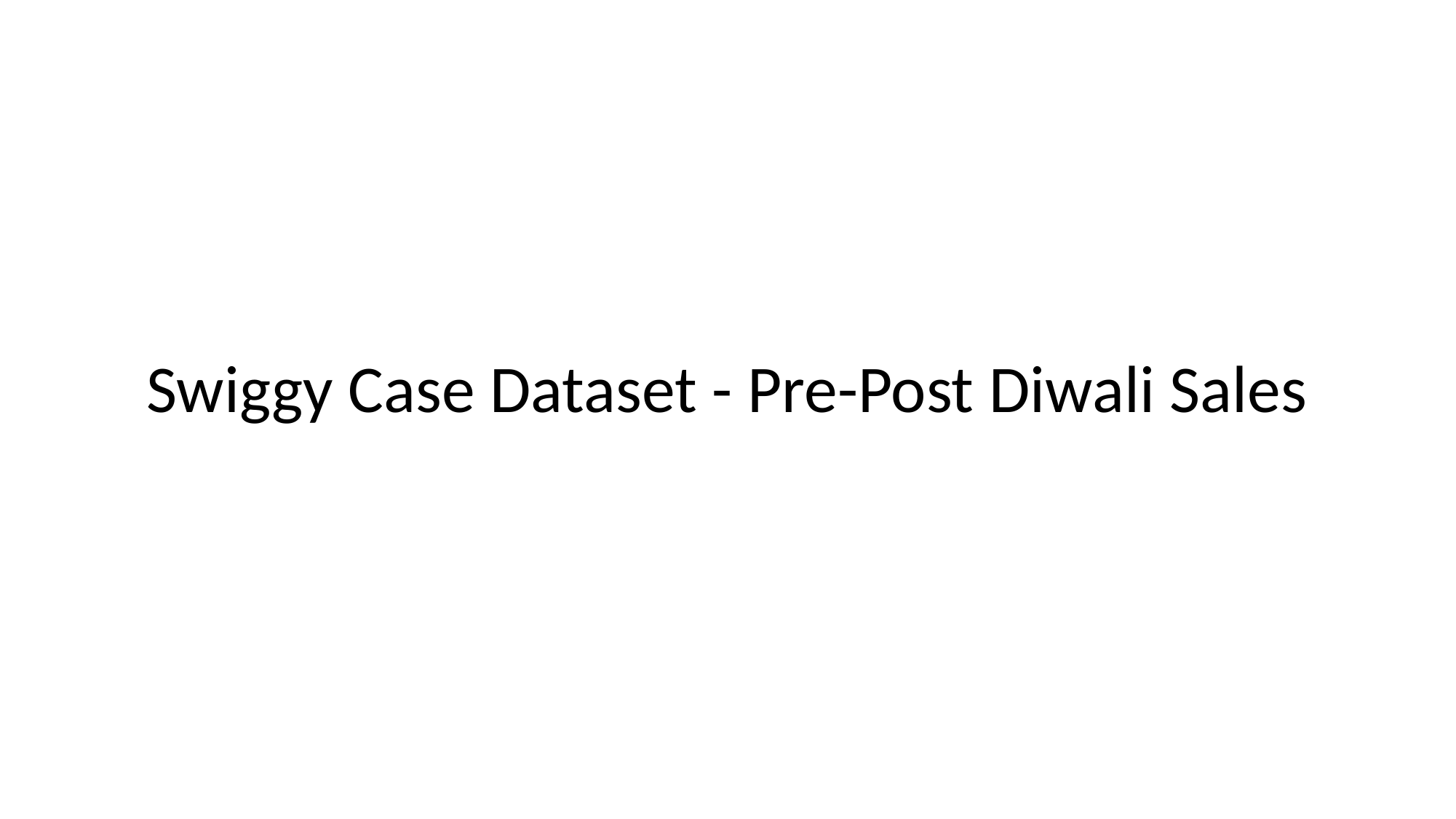

# Swiggy Case Dataset - Pre-Post Diwali Sales